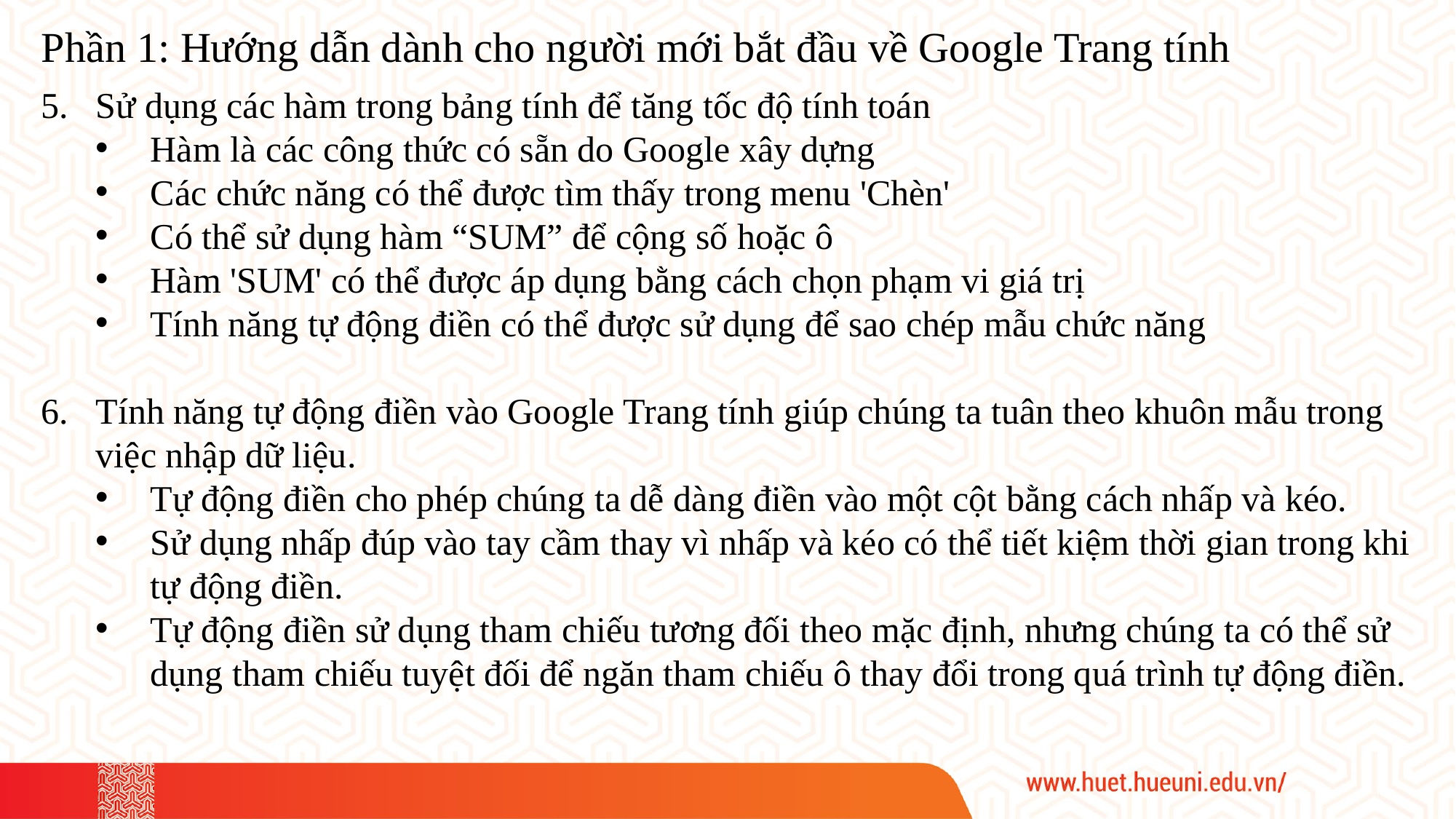

Phần 1: Hướng dẫn dành cho người mới bắt đầu về Google Trang tính
Sử dụng các hàm trong bảng tính để tăng tốc độ tính toán
Hàm là các công thức có sẵn do Google xây dựng
Các chức năng có thể được tìm thấy trong menu 'Chèn'
Có thể sử dụng hàm “SUM” để cộng số hoặc ô
Hàm 'SUM' có thể được áp dụng bằng cách chọn phạm vi giá trị
Tính năng tự động điền có thể được sử dụng để sao chép mẫu chức năng

Tính năng tự động điền vào Google Trang tính giúp chúng ta tuân theo khuôn mẫu trong việc nhập dữ liệu.
Tự động điền cho phép chúng ta dễ dàng điền vào một cột bằng cách nhấp và kéo.
Sử dụng nhấp đúp vào tay cầm thay vì nhấp và kéo có thể tiết kiệm thời gian trong khi tự động điền.
Tự động điền sử dụng tham chiếu tương đối theo mặc định, nhưng chúng ta có thể sử dụng tham chiếu tuyệt đối để ngăn tham chiếu ô thay đổi trong quá trình tự động điền.